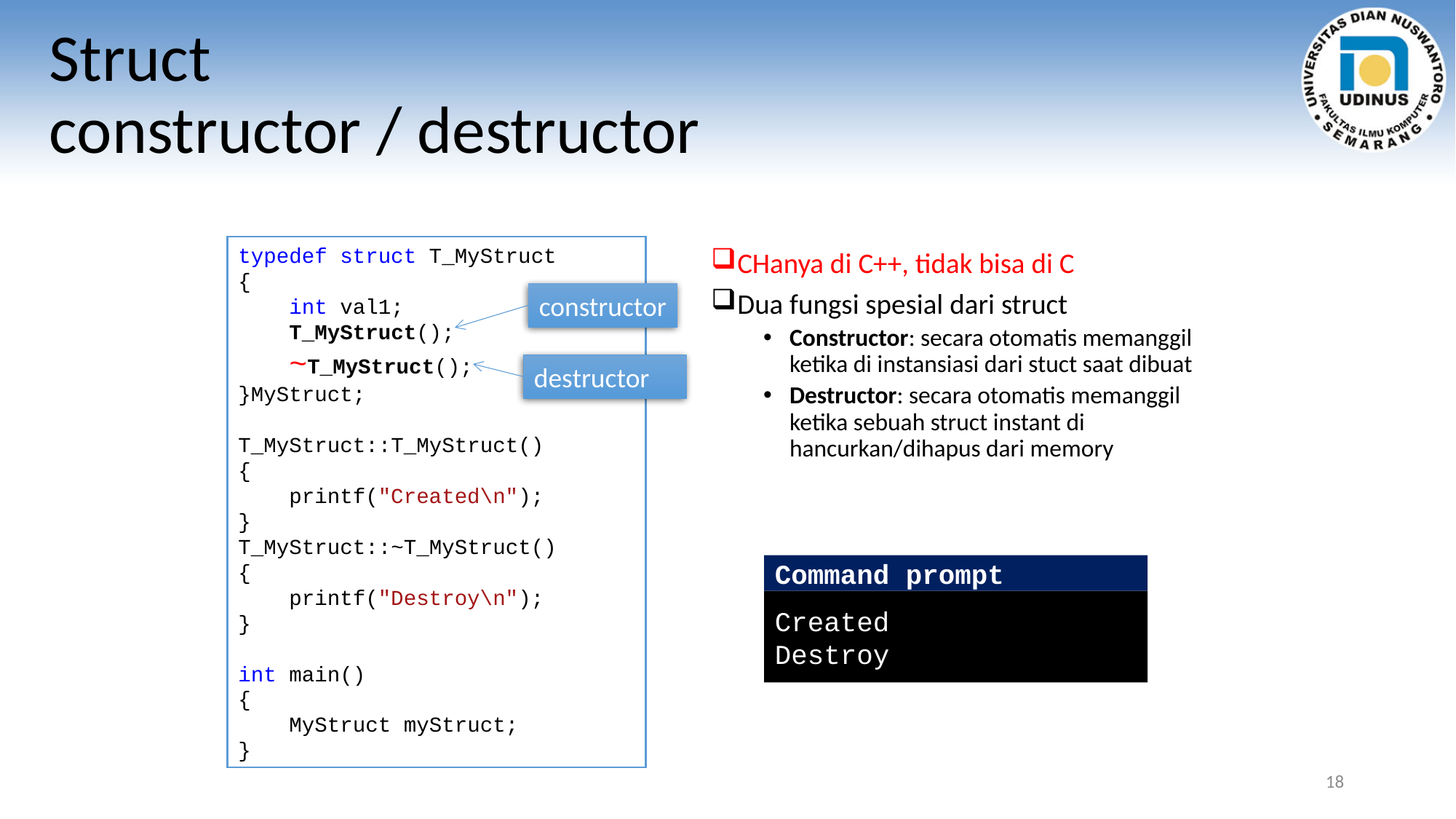

# Struct constructor / destructor
typedef struct T_MyStruct
{
    int val1;
    T_MyStruct();
    ~T_MyStruct();
}MyStruct;

T_MyStruct::T_MyStruct()
{
    printf("Created\n");
}
T_MyStruct::~T_MyStruct()
{
    printf("Destroy\n");
}

int main()
{
    MyStruct myStruct;
}
CHanya di C++, tidak bisa di C
Dua fungsi spesial dari struct
Constructor: secara otomatis memanggil ketika di instansiasi dari stuct saat dibuat
Destructor: secara otomatis memanggil ketika sebuah struct instant di hancurkan/dihapus dari memory

constructor
destructor
Command prompt
Created
Destroy
18